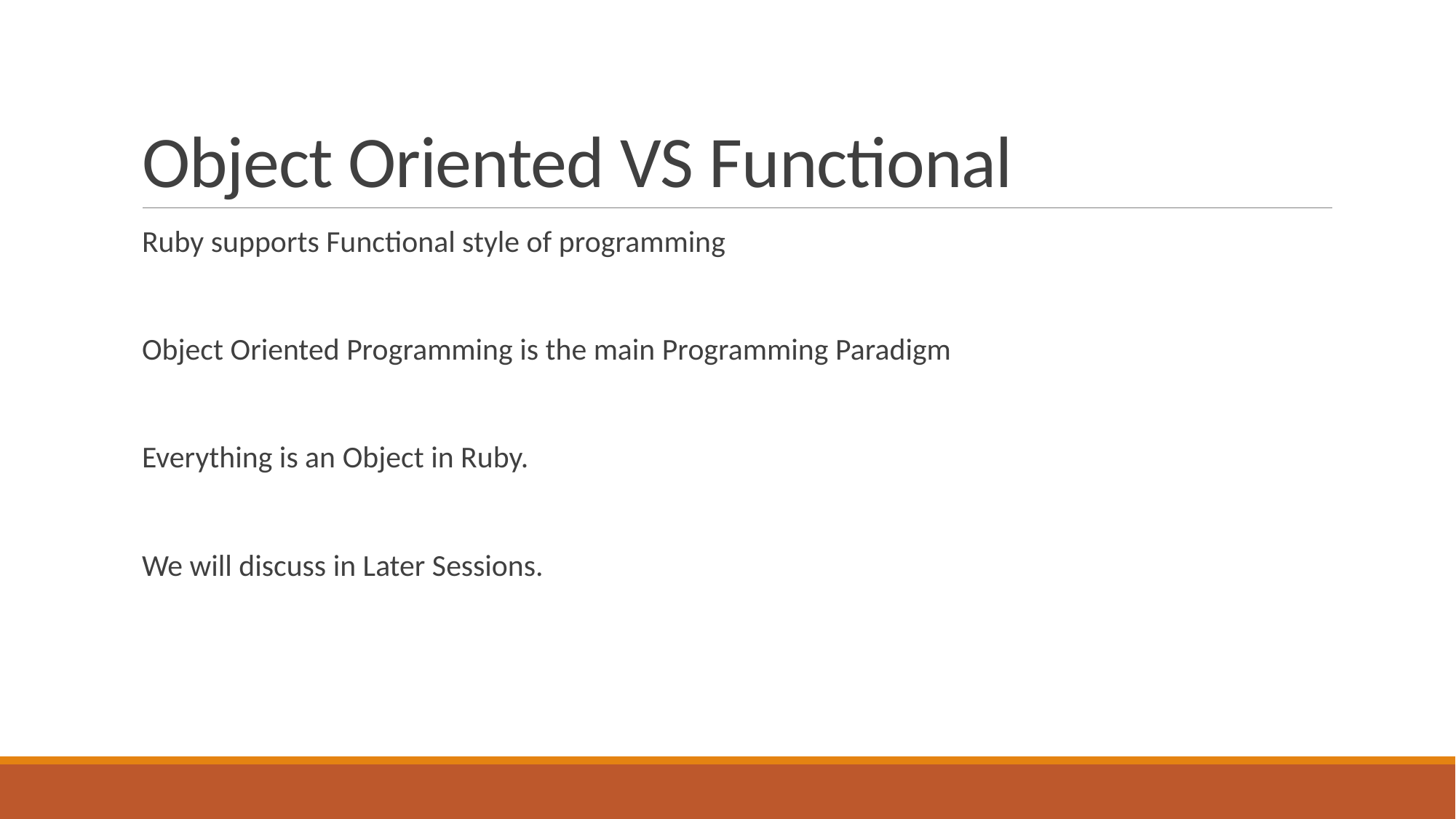

# Object Oriented VS Functional
Ruby supports Functional style of programming

Object Oriented Programming is the main Programming Paradigm

Everything is an Object in Ruby.

We will discuss in Later Sessions.